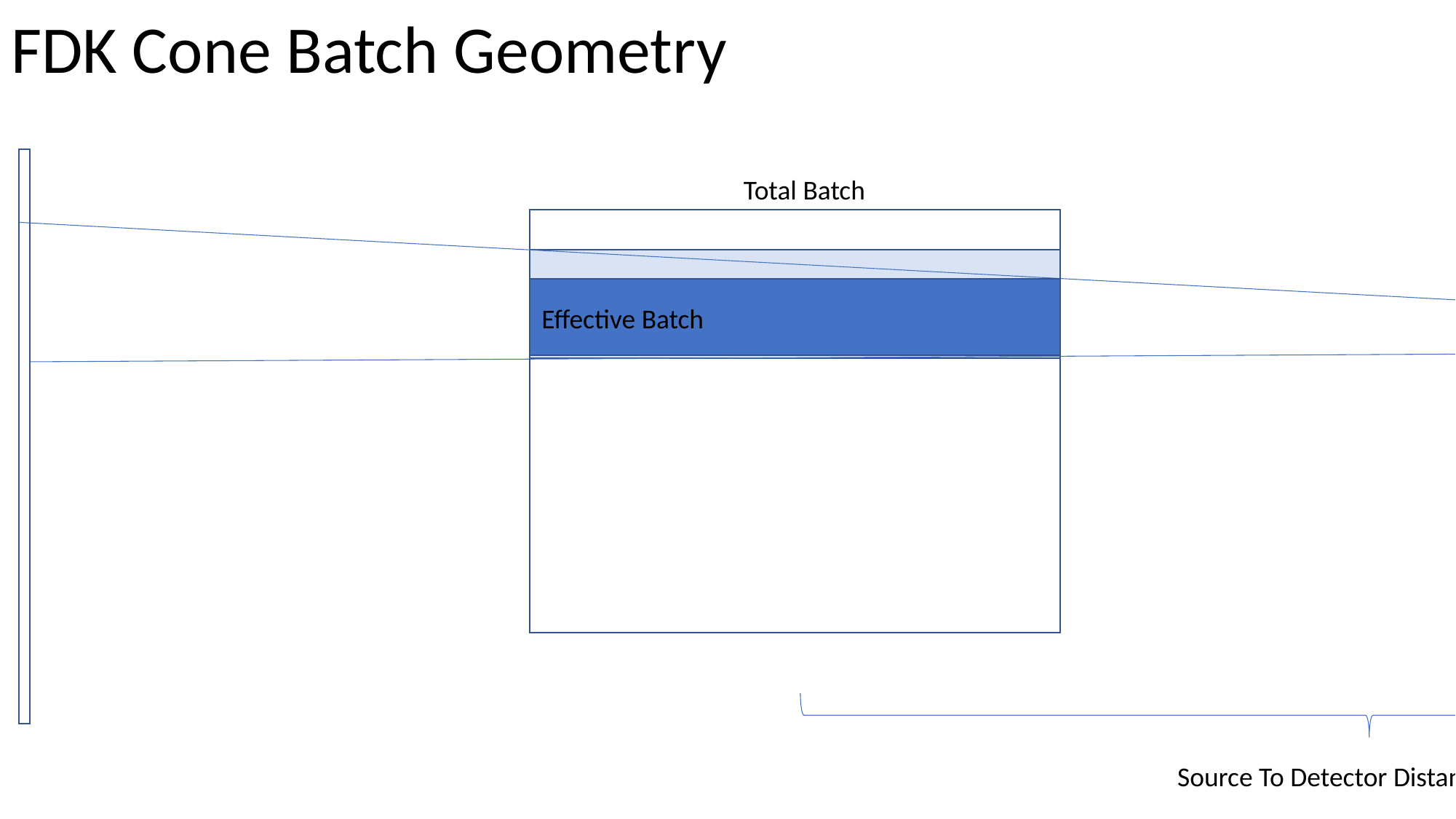

# FDK Cone Batch Geometry

Total Batch

Effective Batch
Source To Detector Distance